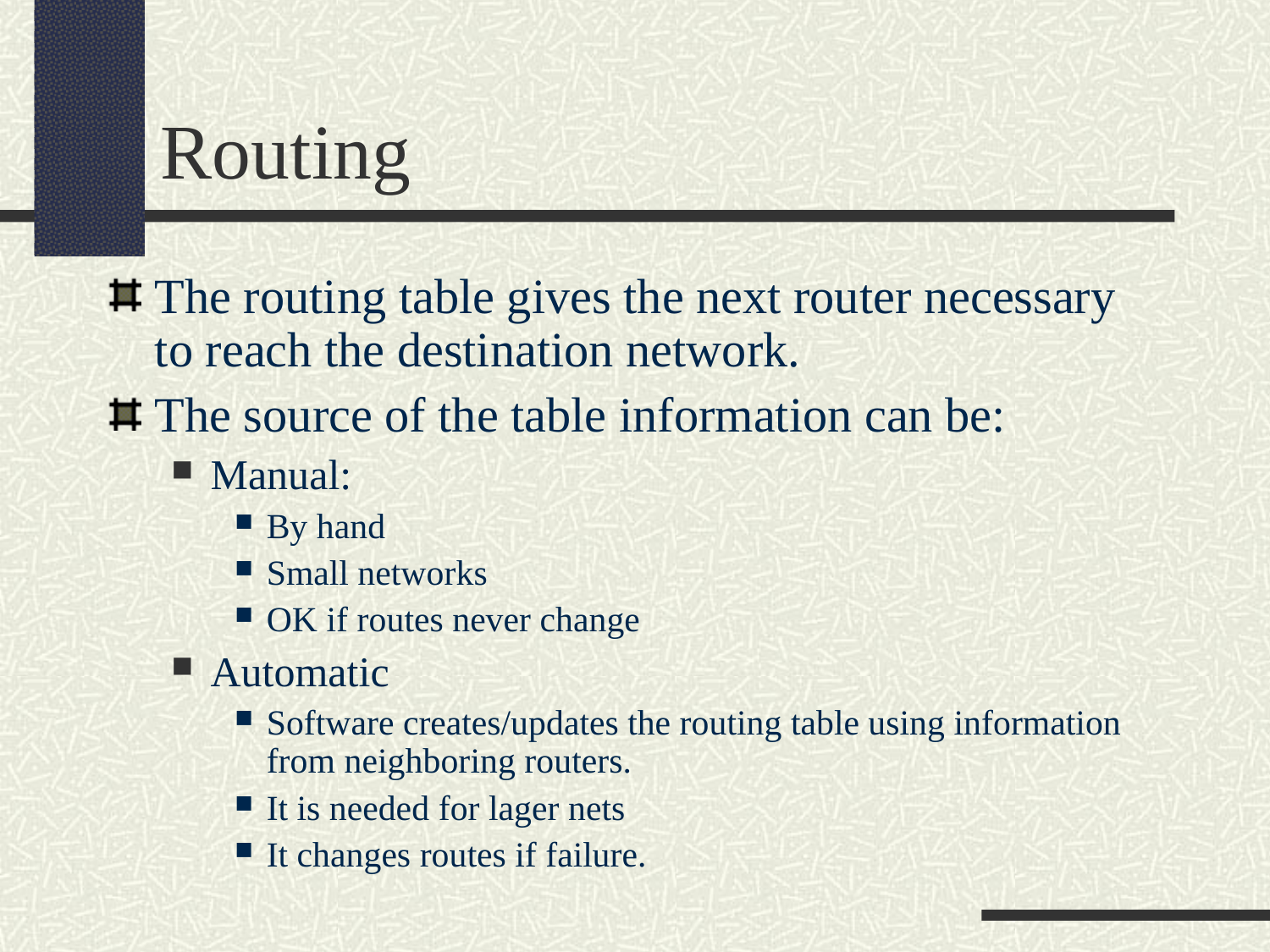

Routing
The routing table gives the next router necessary to reach the destination network.
The source of the table information can be:
Manual:
By hand
Small networks
OK if routes never change
Automatic
Software creates/updates the routing table using information from neighboring routers.
It is needed for lager nets
It changes routes if failure.